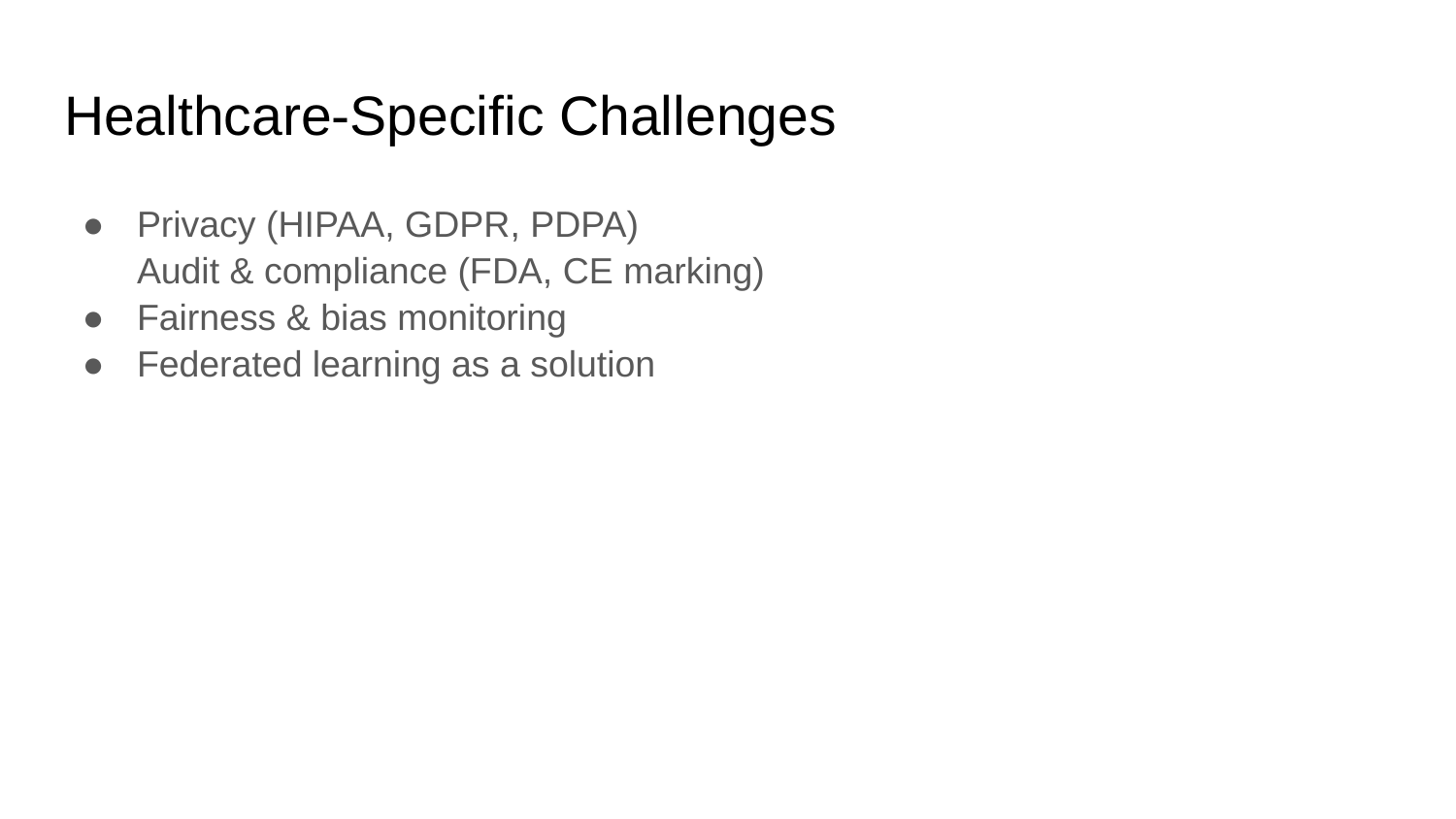

# Healthcare-Specific Challenges
Privacy (HIPAA, GDPR, PDPA)
Audit & compliance (FDA, CE marking)
Fairness & bias monitoring
Federated learning as a solution